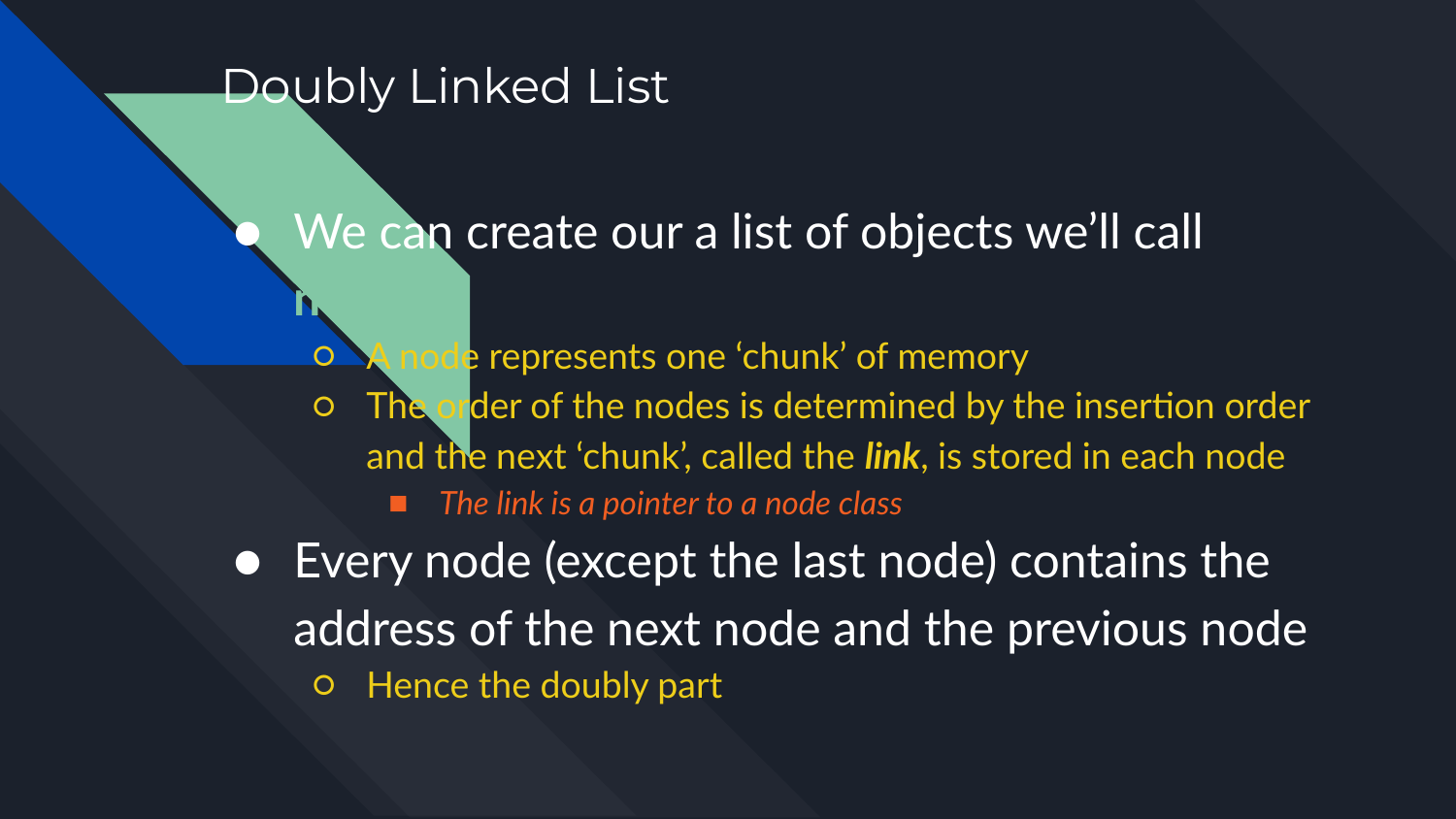

Doubly Linked List
We can create our a list of objects we’ll call nodes
A node represents one ‘chunk’ of memory
The order of the nodes is determined by the insertion order and the next ‘chunk’, called the link, is stored in each node
The link is a pointer to a node class
Every node (except the last node) contains the address of the next node and the previous node
Hence the doubly part